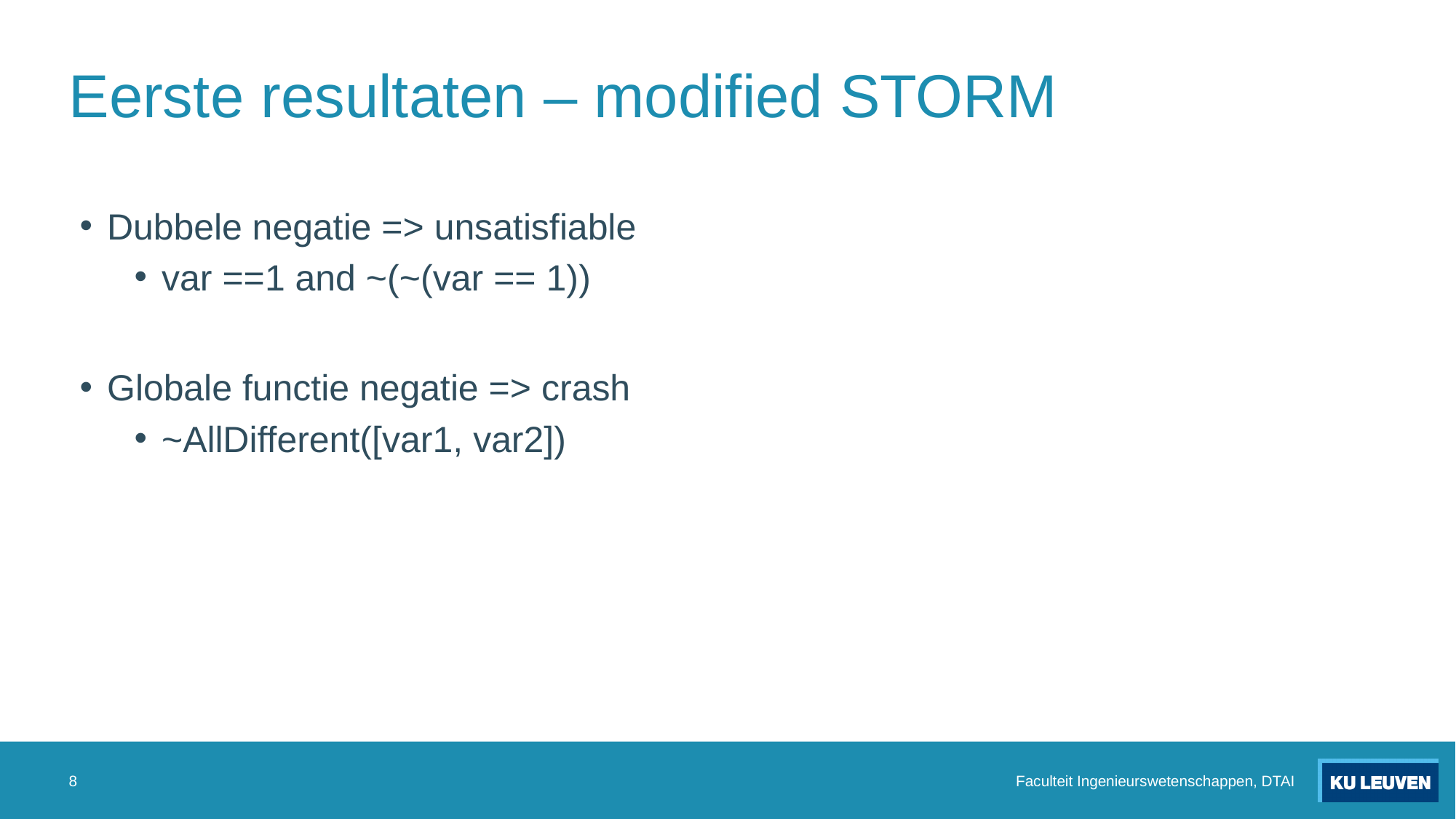

# Eerste resultaten – modified STORM
Dubbele negatie => unsatisfiable
var ==1 and ~(~(var == 1))

Globale functie negatie => crash
~AllDifferent([var1, var2])
8
Faculteit Ingenieurswetenschappen, DTAI